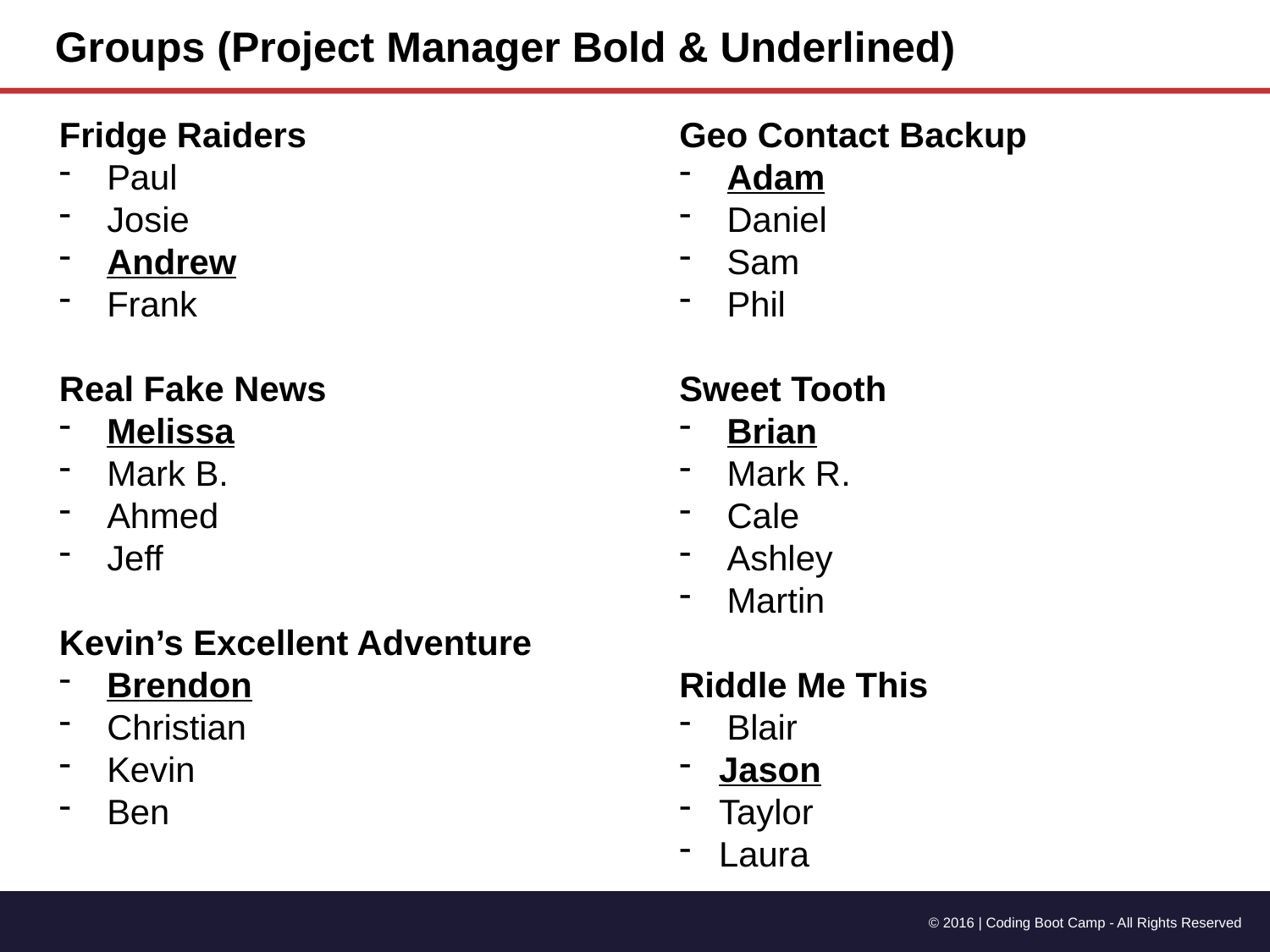

Groups (Project Manager Bold & Underlined)
Fridge Raiders
Paul
Josie
Andrew
Frank

Real Fake News
Melissa
Mark B.
Ahmed
Jeff

Kevin’s Excellent Adventure
Brendon
Christian
Kevin
Ben
Geo Contact Backup
Adam
Daniel
Sam
Phil

Sweet Tooth
Brian
Mark R.
Cale
Ashley
Martin

Riddle Me This
Blair
Jason
Taylor
Laura